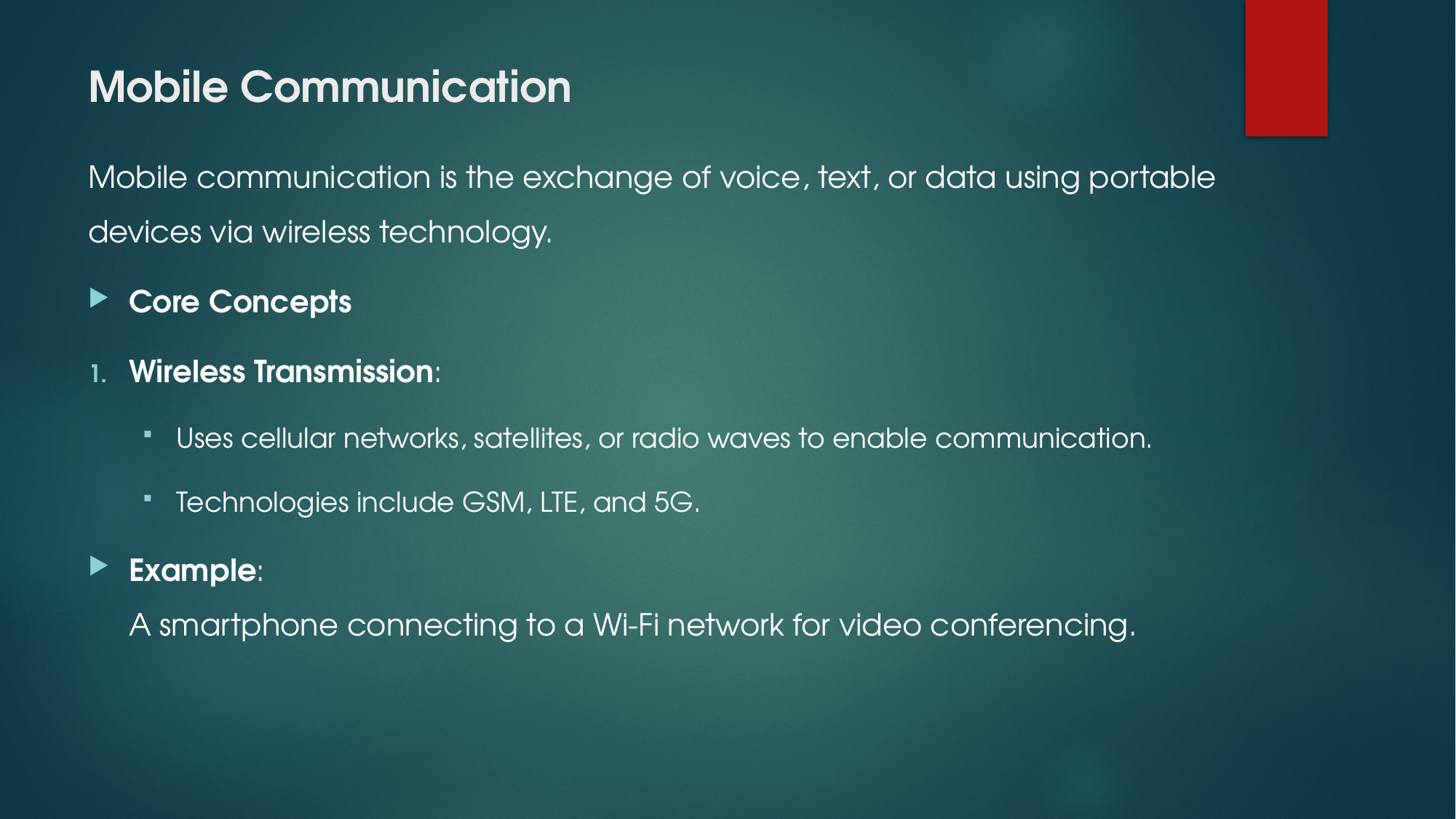

# Mobile Communication
Mobile communication is the exchange of voice, text, or data using portable devices via wireless technology.
Core Concepts
Wireless Transmission:
Uses cellular networks, satellites, or radio waves to enable communication.
Technologies include GSM, LTE, and 5G.
Example:
A smartphone connecting to a Wi-Fi network for video conferencing.